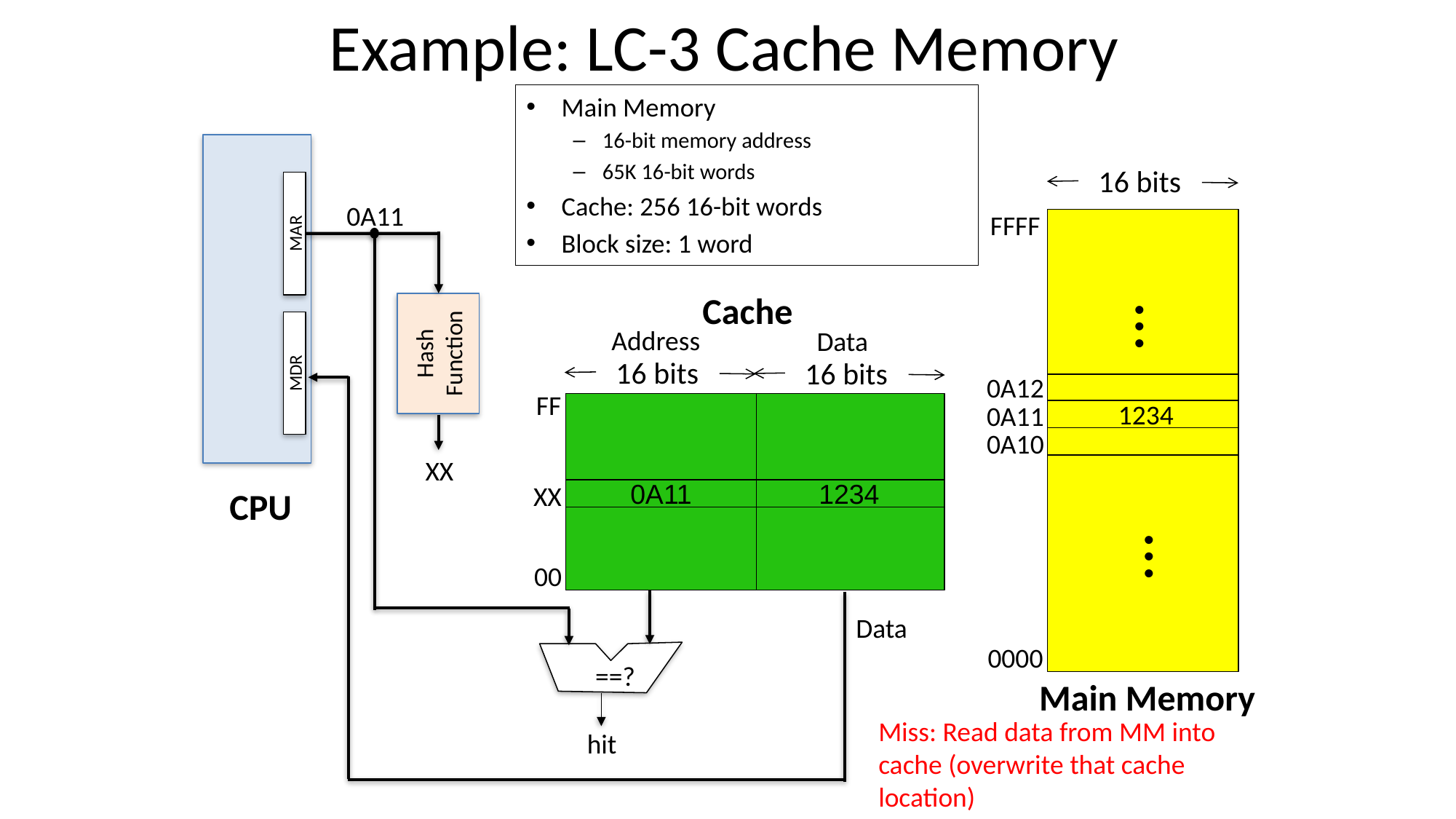

# Example: LC-3 Cache Memory
Main Memory
16-bit memory address
65K 16-bit words
Cache: 256 16-bit words
Block size: 1 word

MAR
MDR
CPU
16 bits
FFFF

…
0A12
1234
0A11
0A10
…
0000
Main Memory
0A11

Hash
Function
XX
XX
Data

==?
hit
Cache
Address
Data
16 bits
16 bits
FF

0A11
1234
00
Miss: Read data from MM into cache (overwrite that cache location)